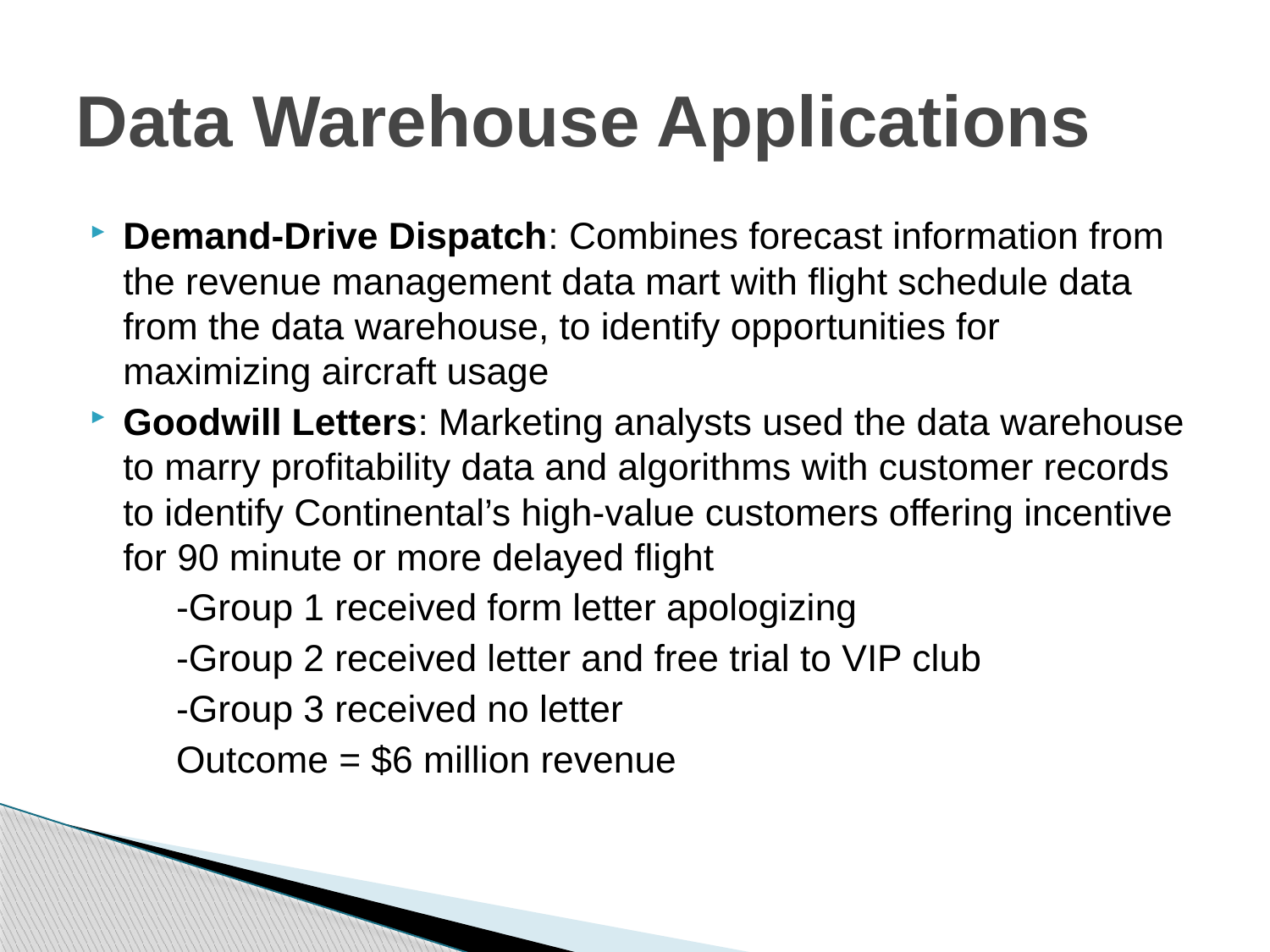

# Data Warehouse Applications
Demand-Drive Dispatch: Combines forecast information from the revenue management data mart with flight schedule data from the data warehouse, to identify opportunities for maximizing aircraft usage
Goodwill Letters: Marketing analysts used the data warehouse to marry profitability data and algorithms with customer records to identify Continental’s high-value customers offering incentive for 90 minute or more delayed flight
	-Group 1 received form letter apologizing
	-Group 2 received letter and free trial to VIP club
	-Group 3 received no letter
	Outcome = $6 million revenue